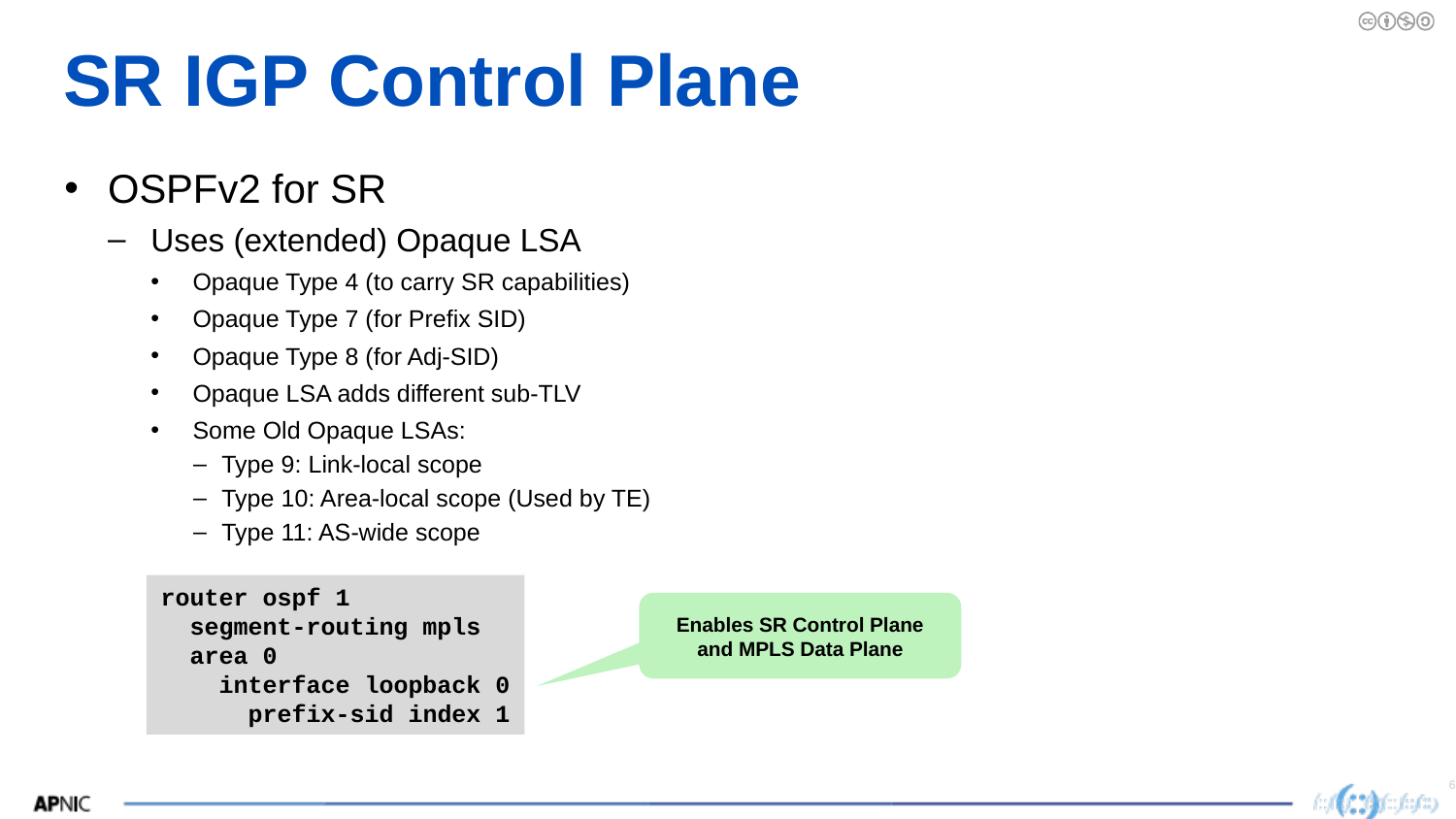

# SR IGP Control Plane
OSPFv2 for SR
Uses (extended) Opaque LSA
Opaque Type 4 (to carry SR capabilities)
Opaque Type 7 (for Prefix SID)
Opaque Type 8 (for Adj-SID)
Opaque LSA adds different sub-TLV
Some Old Opaque LSAs:
Type 9: Link-local scope
Type 10: Area-local scope (Used by TE)
Type 11: AS-wide scope

router ospf 1
  segment-routing mpls
  area 0
    interface loopback 0
      prefix-sid index 1
Enables SR Control Plane and MPLS Data Plane